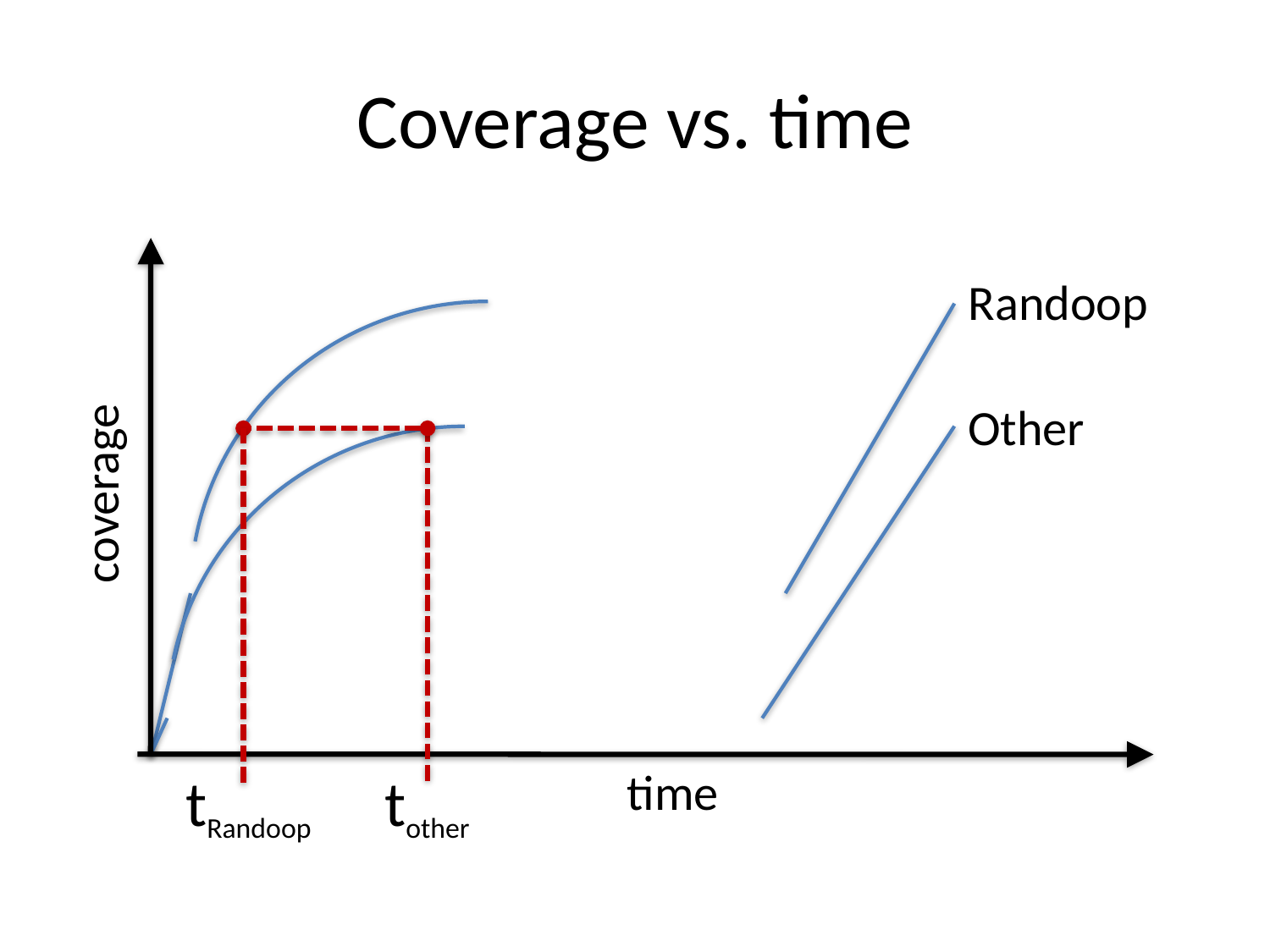

# Coverage vs. time
Randoop

Other

coverage
time
tRandoop
tother